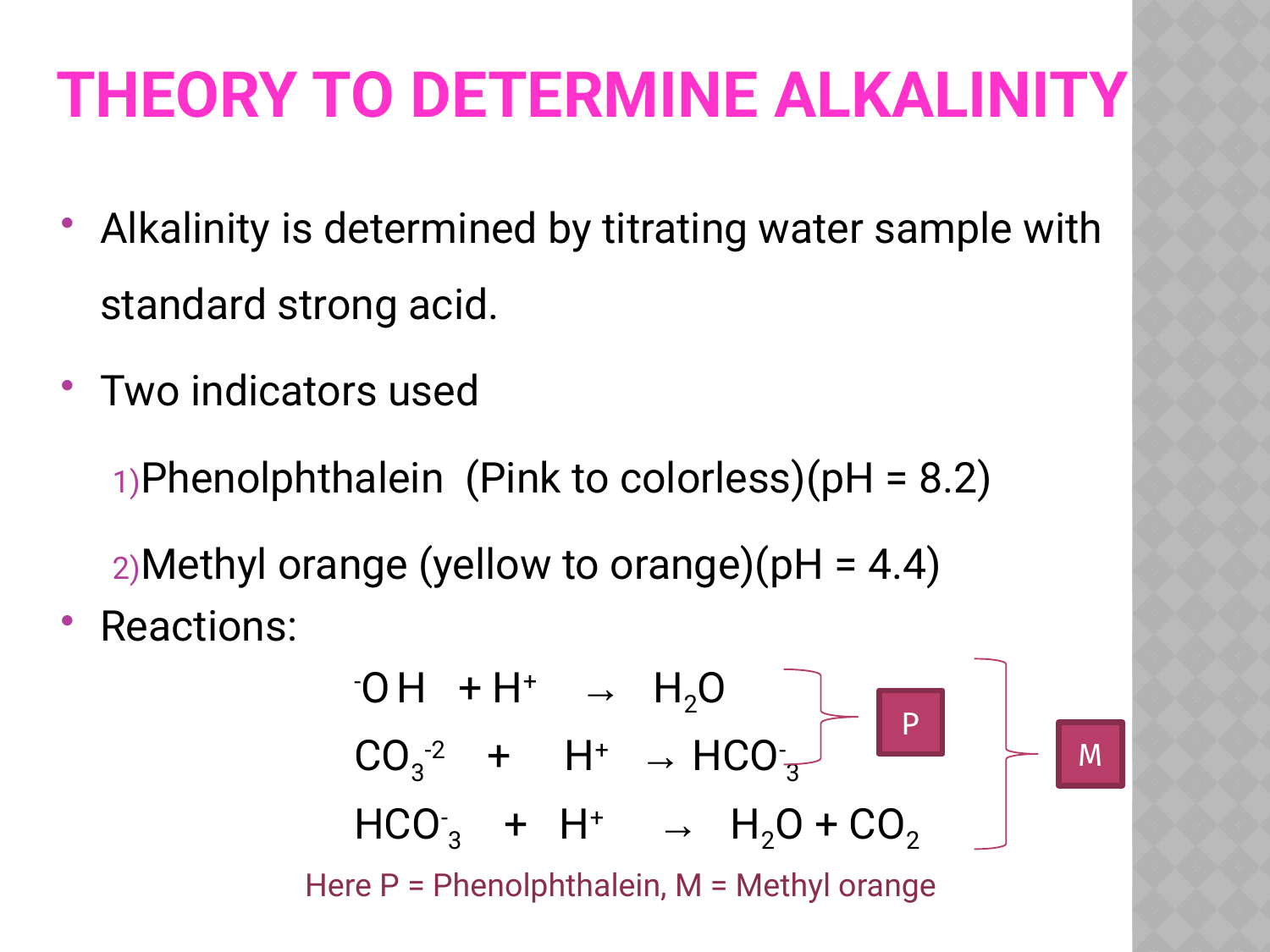

# Theory to determine alkalinity
Alkalinity is determined by titrating water sample with standard strong acid.
Two indicators used
Phenolphthalein  (Pink to colorless)(pH = 8.2)
Methyl orange (yellow to orange)(pH = 4.4)
Reactions:
			-O H   + H+    →   H2O
			CO3-2    +     H+     → HCO-3
			HCO-3    +   H+     →   H2O + CO2
Here P = Phenolphthalein, M = Methyl orange

P
M